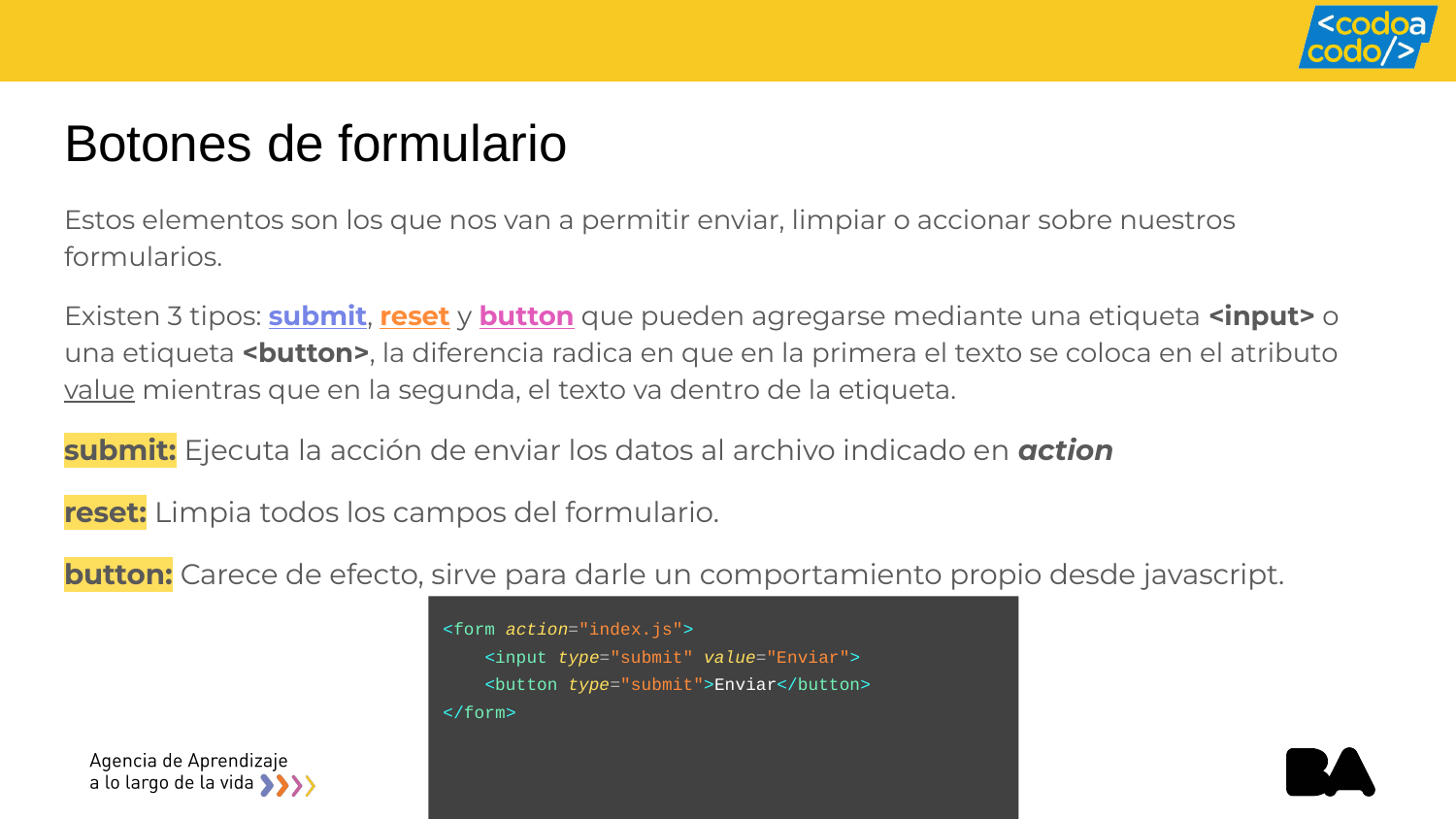

# Botones de formulario
Estos elementos son los que nos van a permitir enviar, limpiar o accionar sobre nuestros formularios.
Existen 3 tipos: submit, reset y button que pueden agregarse mediante una etiqueta <input> o una etiqueta <button>, la diferencia radica en que en la primera el texto se coloca en el atributo value mientras que en la segunda, el texto va dentro de la etiqueta.
submit: Ejecuta la acción de enviar los datos al archivo indicado en action
reset: Limpia todos los campos del formulario.
button: Carece de efecto, sirve para darle un comportamiento propio desde javascript.
<form action="index.js">
    <input type="submit" value="Enviar">
    <button type="submit">Enviar</button>
</form>